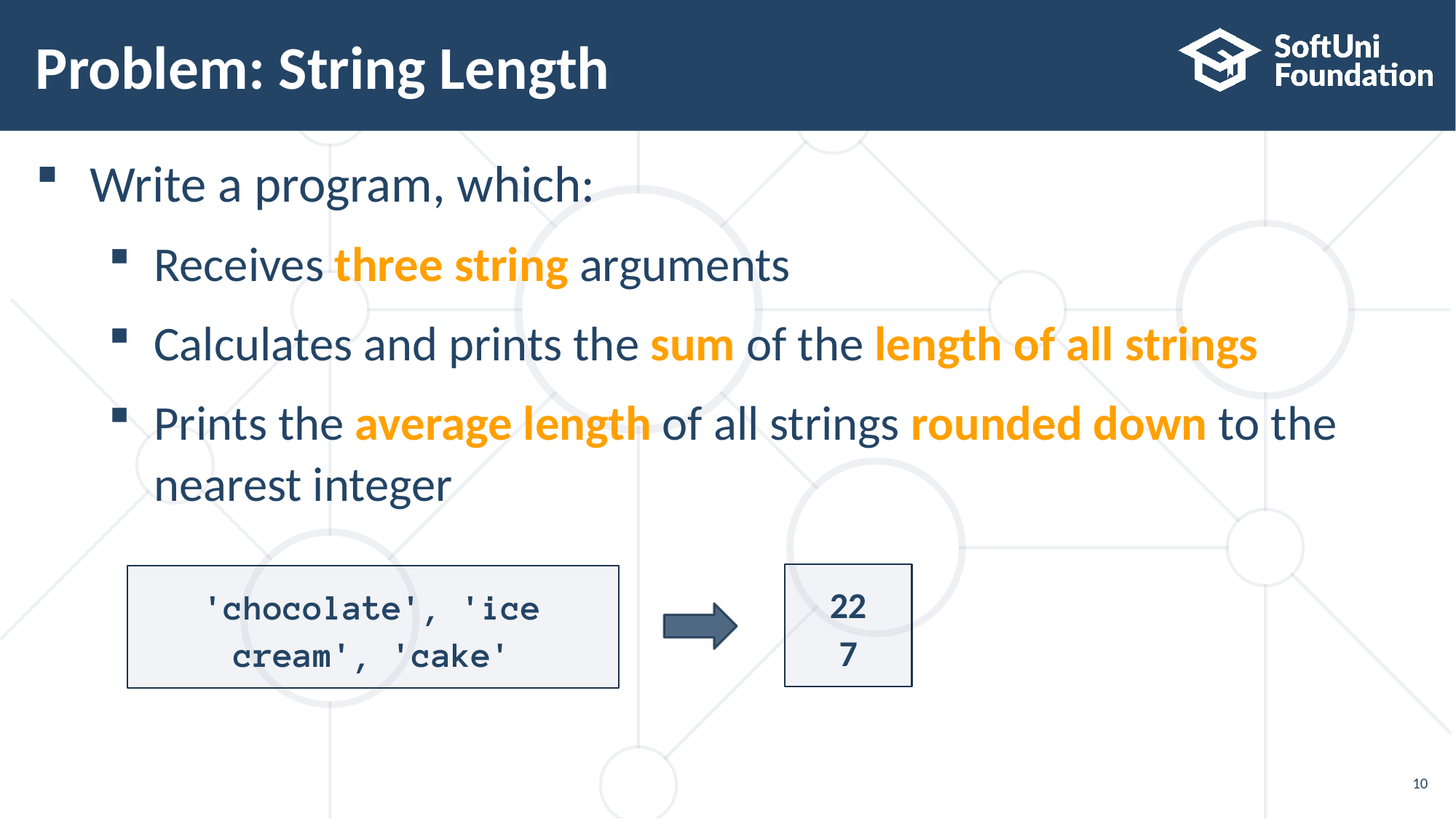

# Problem: String Length
Write a program, which:
Receives three string arguments
Calculates and prints the sum of the length of all strings
Prints the average length of all strings rounded down to the
nearest integer

22
7
'chocolate', 'ice cream', 'cake'

10